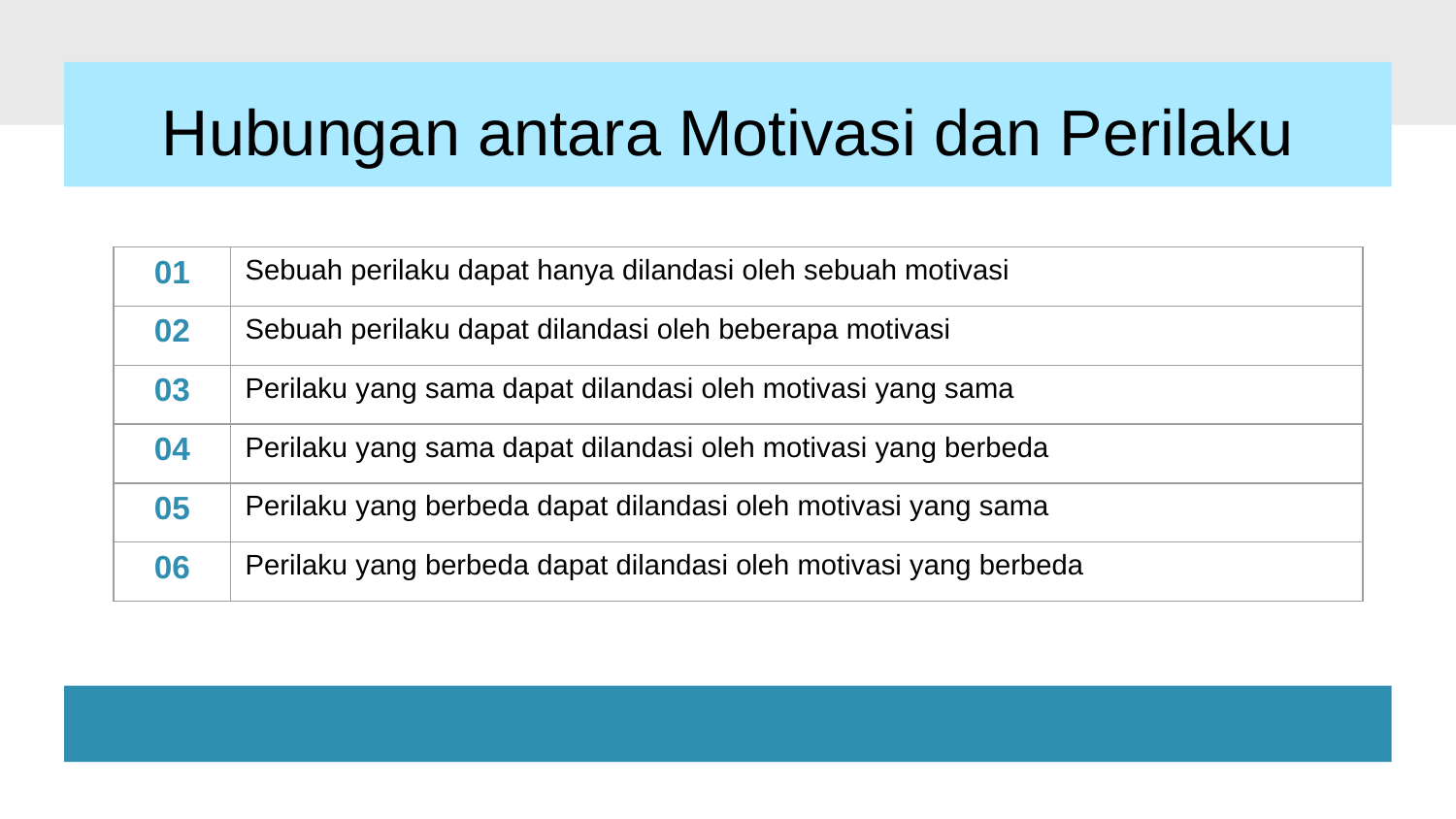

# Hubungan antara Motivasi dan Perilaku
| 01 | Sebuah perilaku dapat hanya dilandasi oleh sebuah motivasi |
| --- | --- |
| 02 | Sebuah perilaku dapat dilandasi oleh beberapa motivasi |
| 03 | Perilaku yang sama dapat dilandasi oleh motivasi yang sama |
| 04 | Perilaku yang sama dapat dilandasi oleh motivasi yang berbeda |
| 05 | Perilaku yang berbeda dapat dilandasi oleh motivasi yang sama |
| 06 | Perilaku yang berbeda dapat dilandasi oleh motivasi yang berbeda |